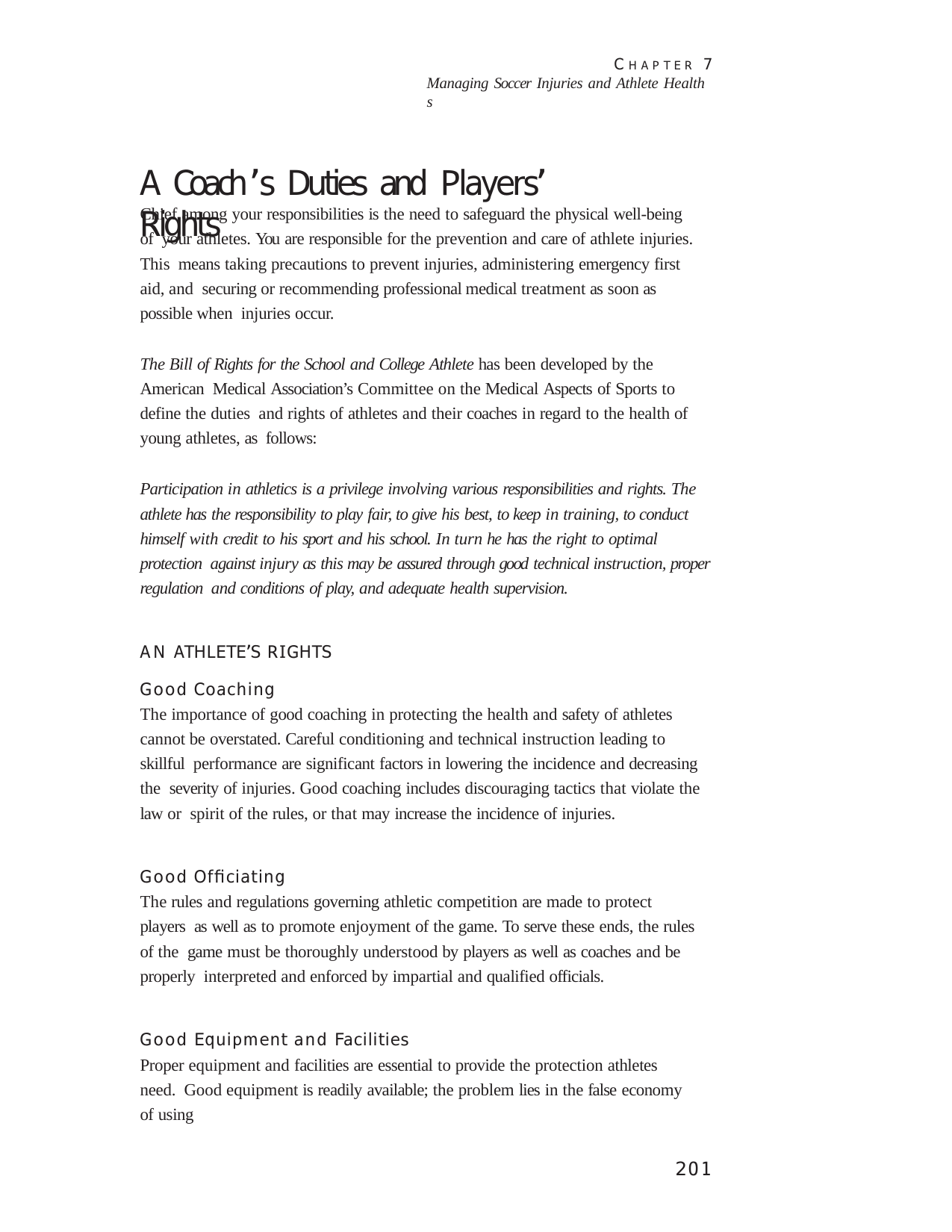

C H A P T E R   7
Managing Soccer Injuries and Athlete Health s
# A Coach’s Duties and Players’ Rights
Chief among your responsibilities is the need to safeguard the physical well-being of  your athletes. You are responsible for the prevention and care of athlete injuries. This  means taking precautions to prevent injuries, administering emergency first aid, and  securing or recommending professional medical treatment as soon as possible when  injuries occur.

The Bill of Rights for the School and College Athlete has been developed by the American  Medical Association’s Committee on the Medical Aspects of Sports to define the duties  and rights of athletes and their coaches in regard to the health of young athletes, as  follows:

Participation in athletics is a privilege involving various responsibilities and rights. The  athlete has the responsibility to play fair, to give his best, to keep in training, to conduct  himself with credit to his sport and his school. In turn he has the right to optimal protection  against injury as this may be assured through good technical instruction, proper regulation  and conditions of play, and adequate health supervision.

AN ATHLETE’S RIGHTS
Good Coaching
The importance of good coaching in protecting the health and safety of athletes  cannot be overstated. Careful conditioning and technical instruction leading to skillful  performance are significant factors in lowering the incidence and decreasing the  severity of injuries. Good coaching includes discouraging tactics that violate the law or  spirit of the rules, or that may increase the incidence of injuries.

Good Officiating
The rules and regulations governing athletic competition are made to protect players  as well as to promote enjoyment of the game. To serve these ends, the rules of the  game must be thoroughly understood by players as well as coaches and be properly  interpreted and enforced by impartial and qualified officials.

Good Equipment and Facilities
Proper equipment and facilities are essential to provide the protection athletes need.  Good equipment is readily available; the problem lies in the false economy of using
201